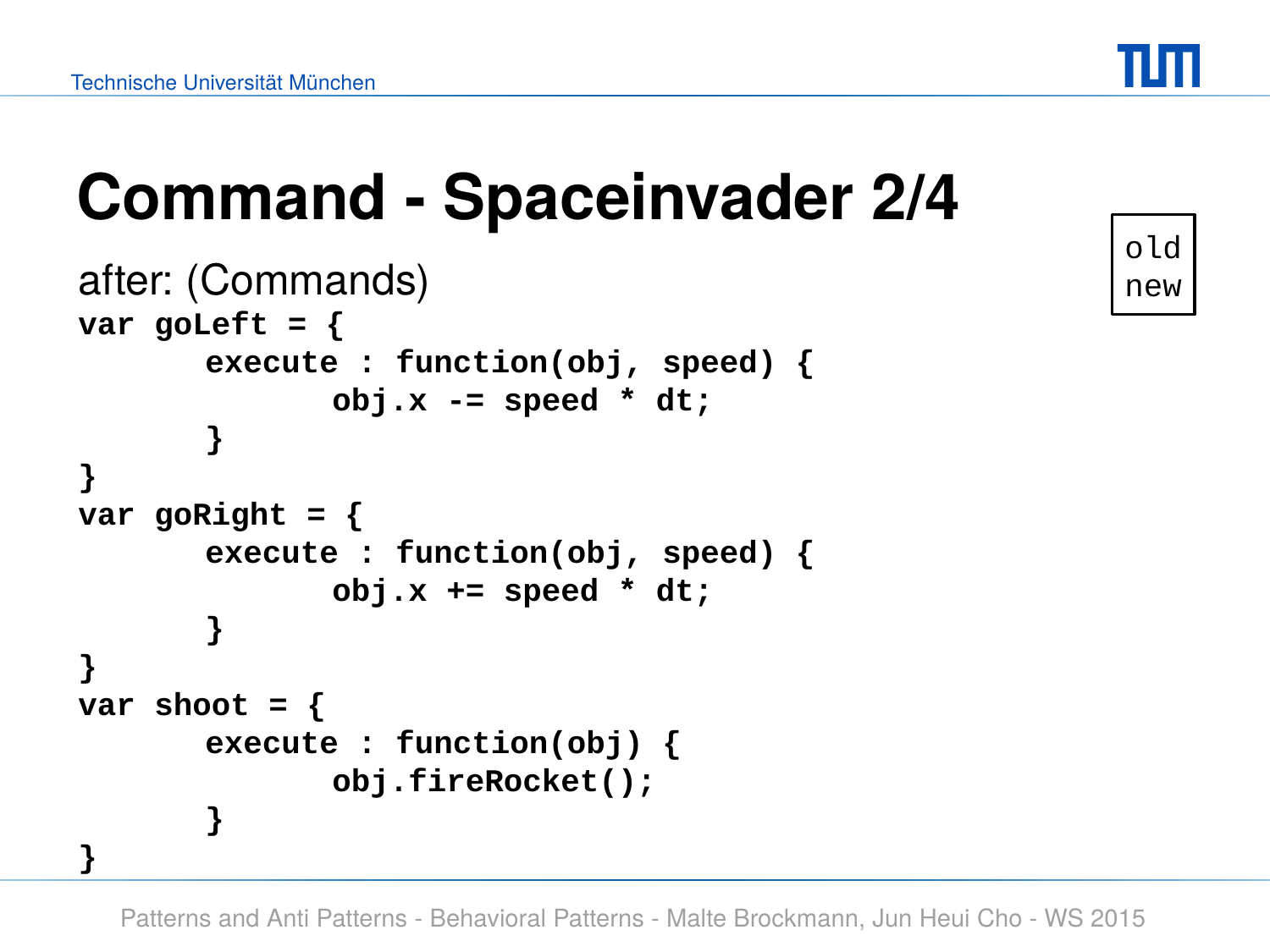

# Command - Spaceinvader 2/4
old
new
after: (Commands)
var goLeft = {
	execute : function(obj, speed) {
		obj.x -= speed * dt;
	}
}
var goRight = {
	execute : function(obj, speed) {
		obj.x += speed * dt;
	}
}
var shoot = {
	execute : function(obj) {
		obj.fireRocket();
	}
}